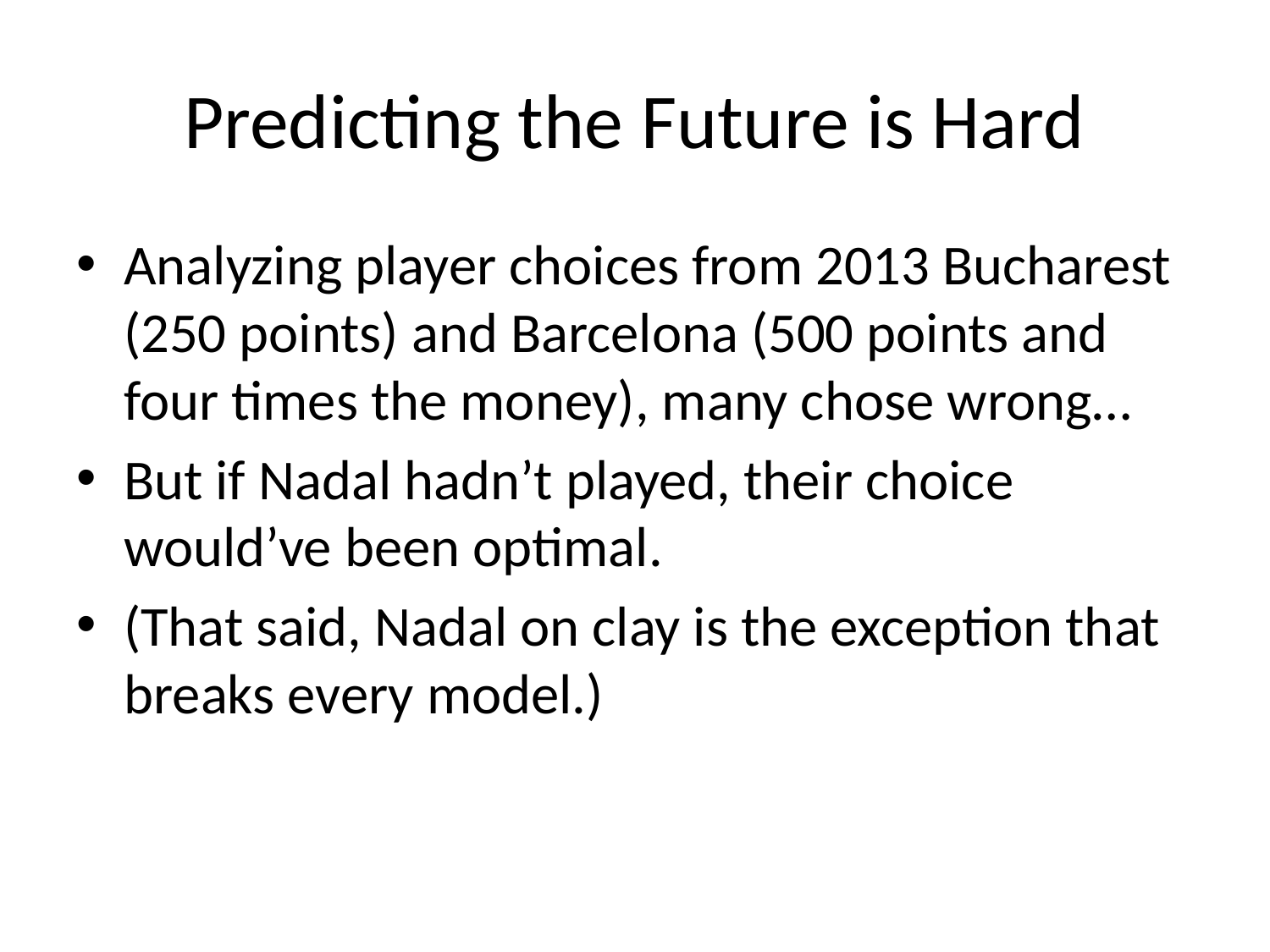

# Predicting the Future is Hard
Analyzing player choices from 2013 Bucharest (250 points) and Barcelona (500 points and four times the money), many chose wrong…
But if Nadal hadn’t played, their choice would’ve been optimal.
(That said, Nadal on clay is the exception that breaks every model.)